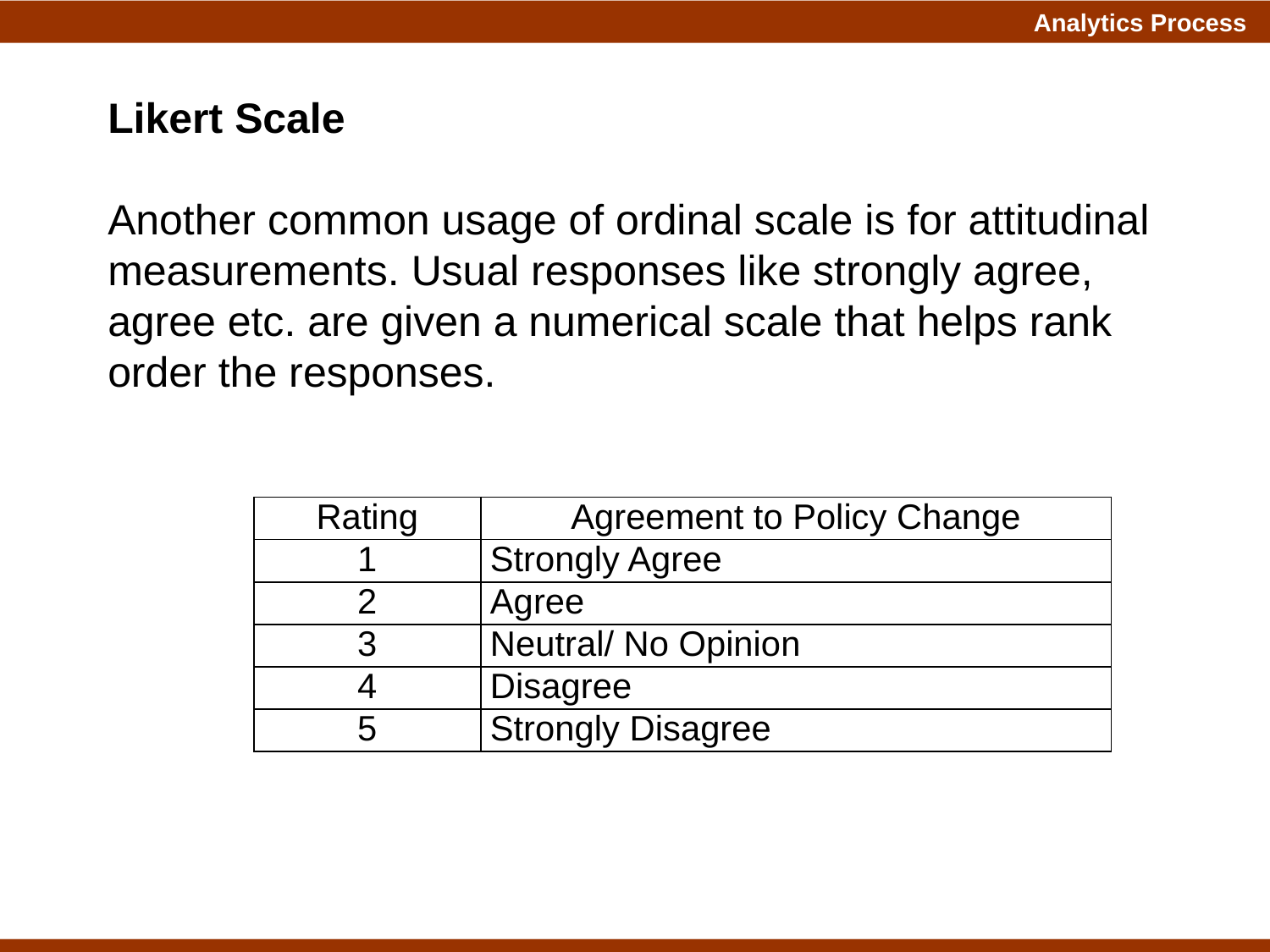

Likert Scale

Another common usage of ordinal scale is for attitudinal measurements. Usual responses like strongly agree, agree etc. are given a numerical scale that helps rank order the responses.
| Rating | Agreement to Policy Change |
| --- | --- |
| 1 | Strongly Agree |
| 2 | Agree |
| 3 | Neutral/ No Opinion |
| 4 | Disagree |
| 5 | Strongly Disagree |